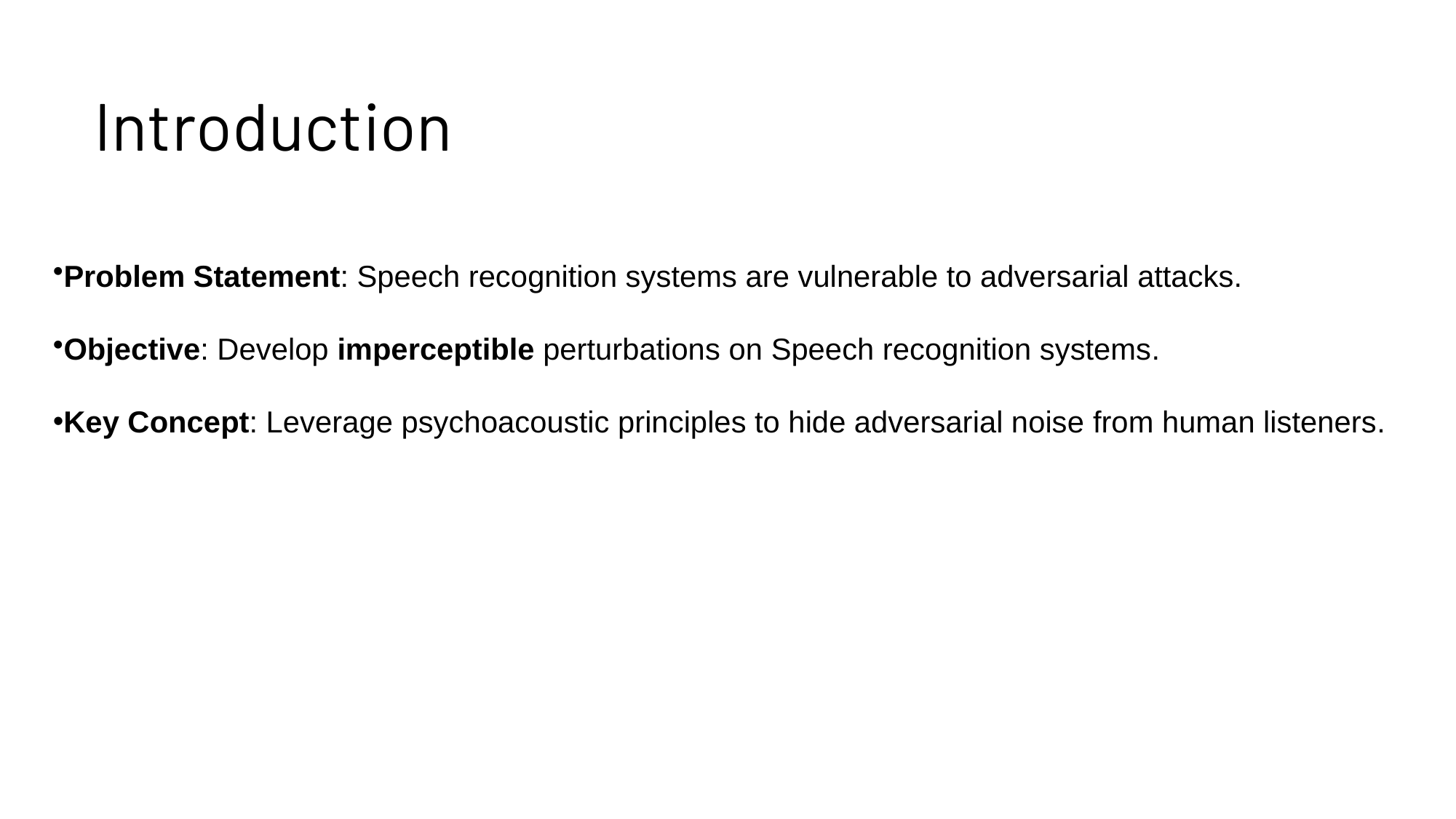

# Introduction
Problem Statement: Speech recognition systems are vulnerable to adversarial attacks.

Objective: Develop imperceptible perturbations on Speech recognition systems.

Key Concept: Leverage psychoacoustic principles to hide adversarial noise from human listeners.